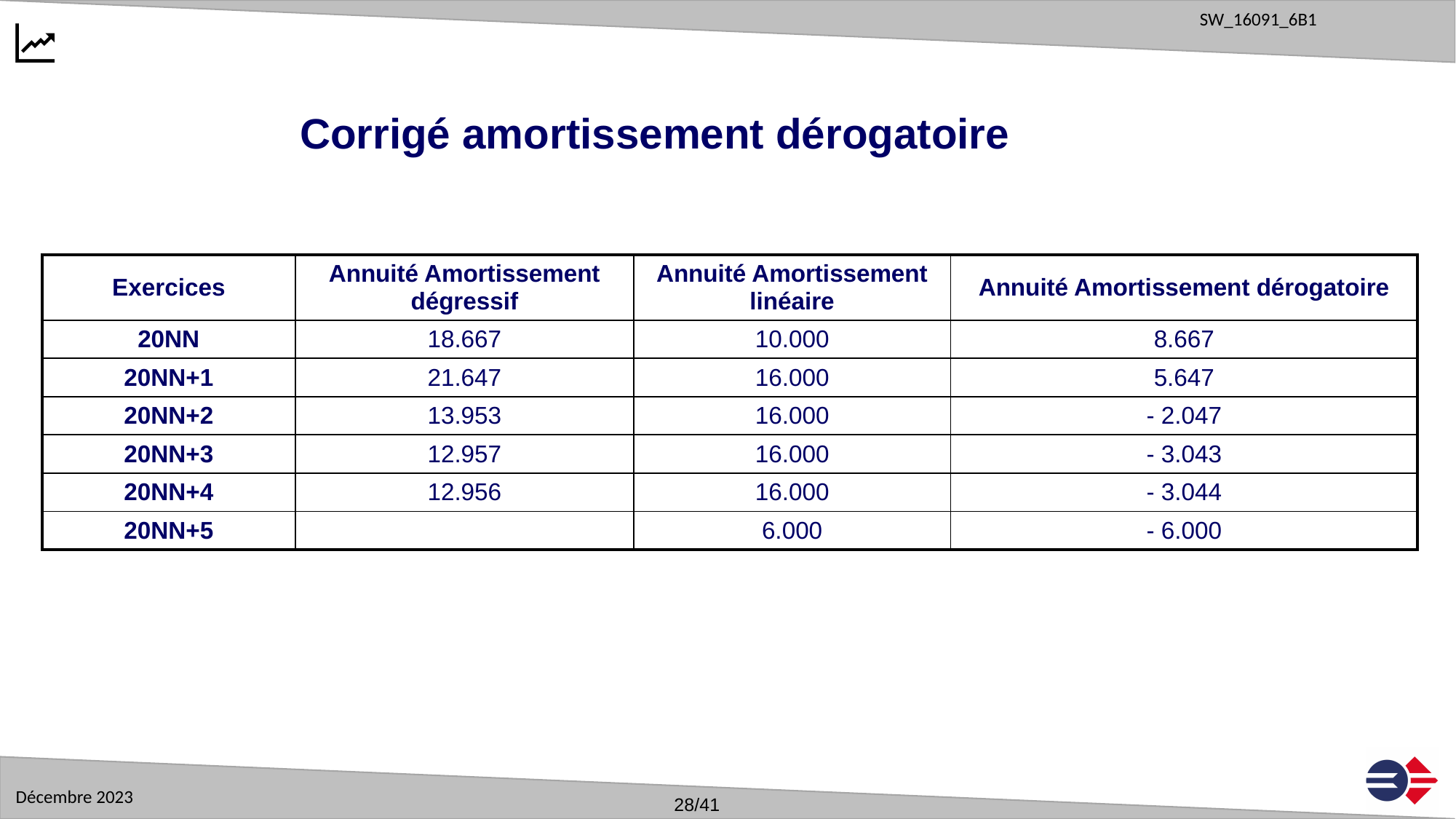

Corrigé amortissement dérogatoire
| Exercices | Annuité Amortissement dégressif | Annuité Amortissement linéaire | Annuité Amortissement dérogatoire |
| --- | --- | --- | --- |
| 20NN | 18.667 | 10.000 | 8.667 |
| 20NN+1 | 21.647 | 16.000 | 5.647 |
| 20NN+2 | 13.953 | 16.000 | - 2.047 |
| 20NN+3 | 12.957 | 16.000 | - 3.043 |
| 20NN+4 | 12.956 | 16.000 | - 3.044 |
| 20NN+5 |  | 6.000 | - 6.000 |